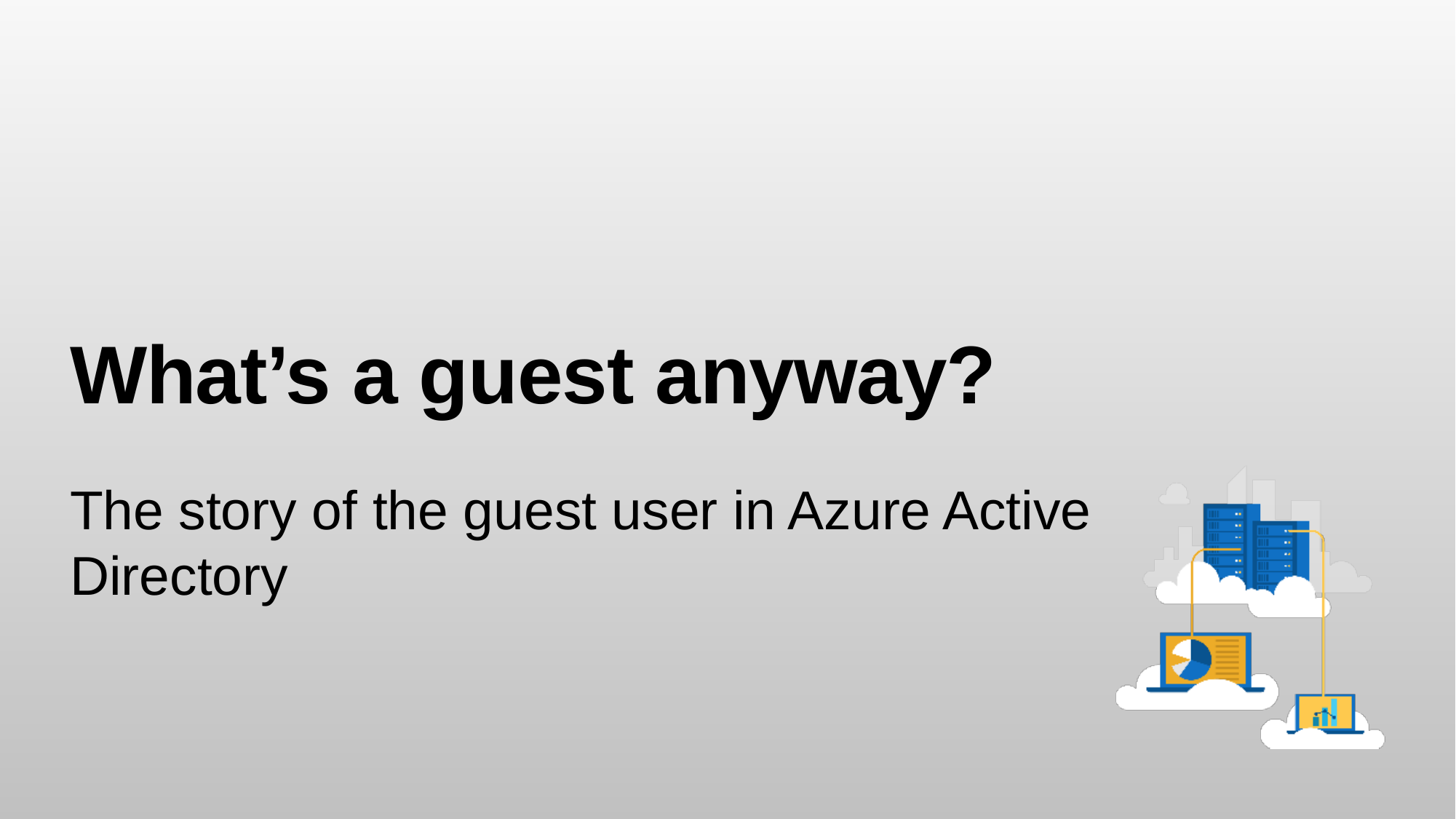

# What’s a guest anyway?
The story of the guest user in Azure Active Directory